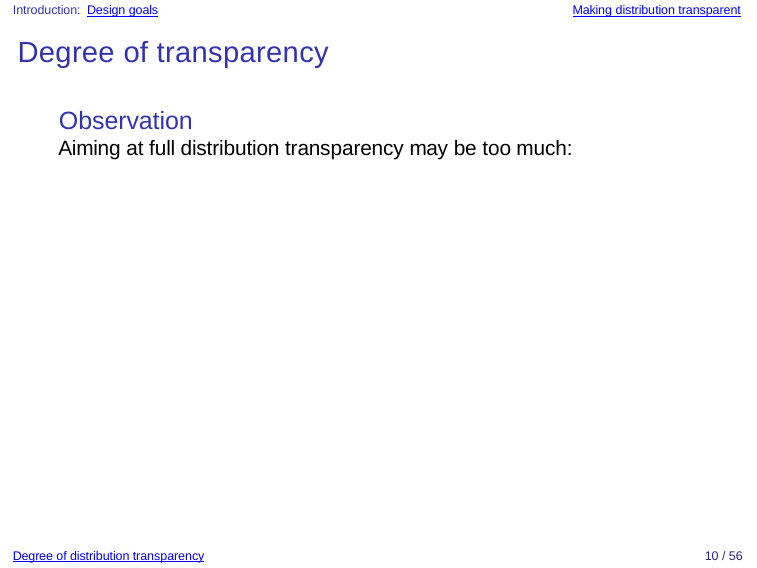

Introduction: Design goals
Making distribution transparent
Degree of transparency

Observation
Aiming at full distribution transparency may be too much:
Degree of distribution transparency
10 / 56